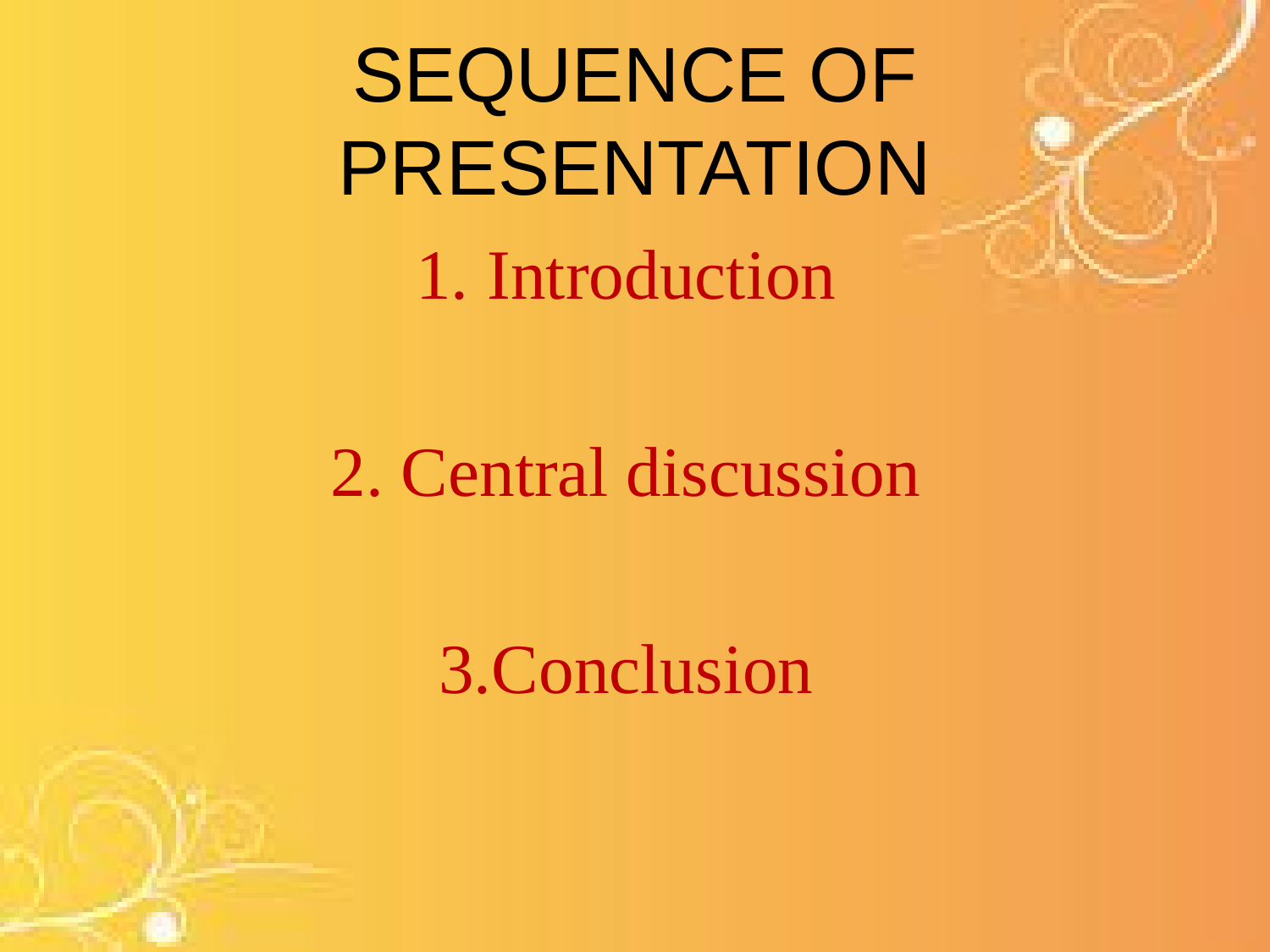

# SEQUENCE OF PRESENTATION
Introduction

2. Central discussion

3.Conclusion